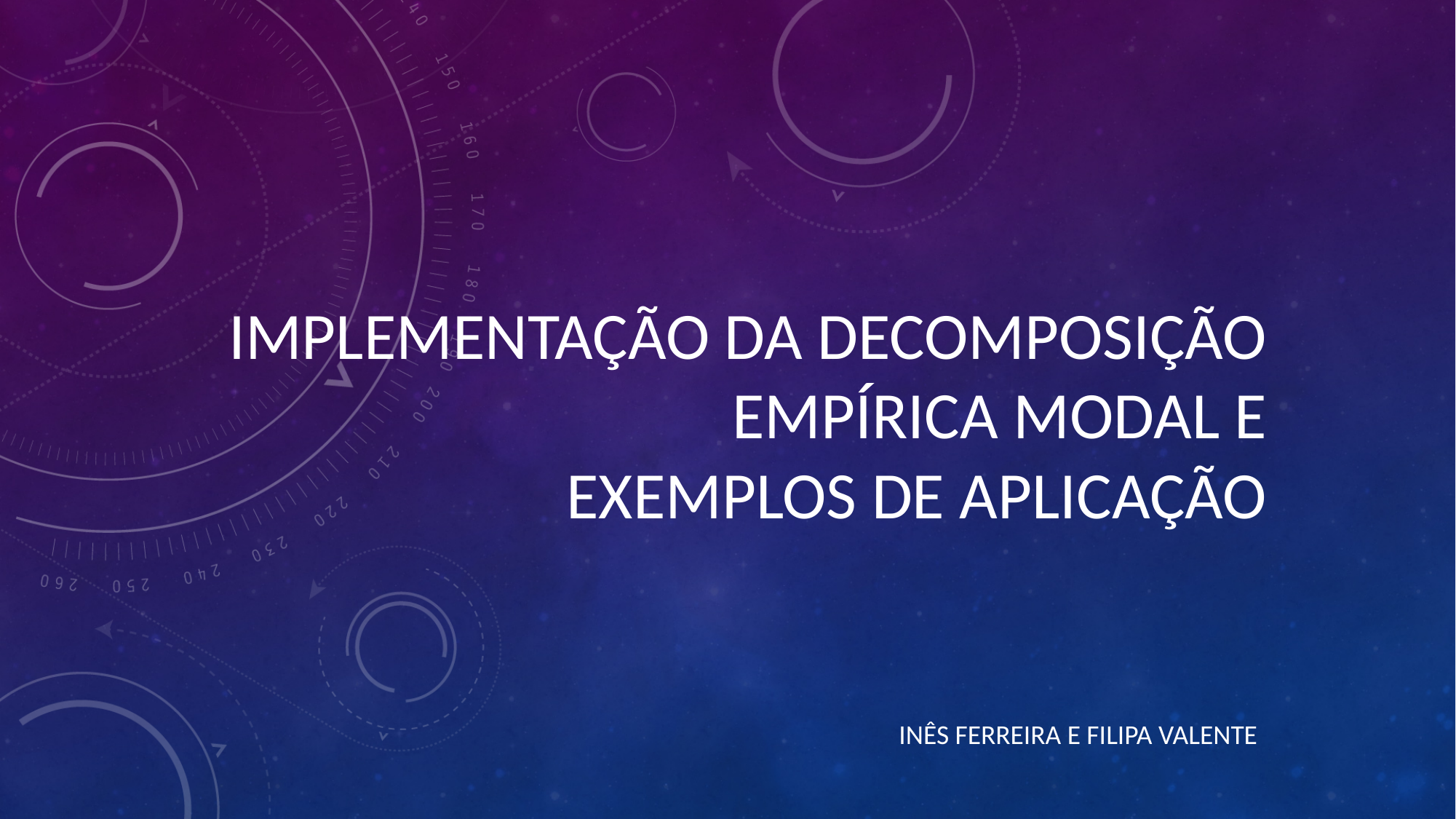

# Implementação da Decomposição Empírica Modal e
Exemplos de Aplicação
Inês Ferreira e Filipa Valente